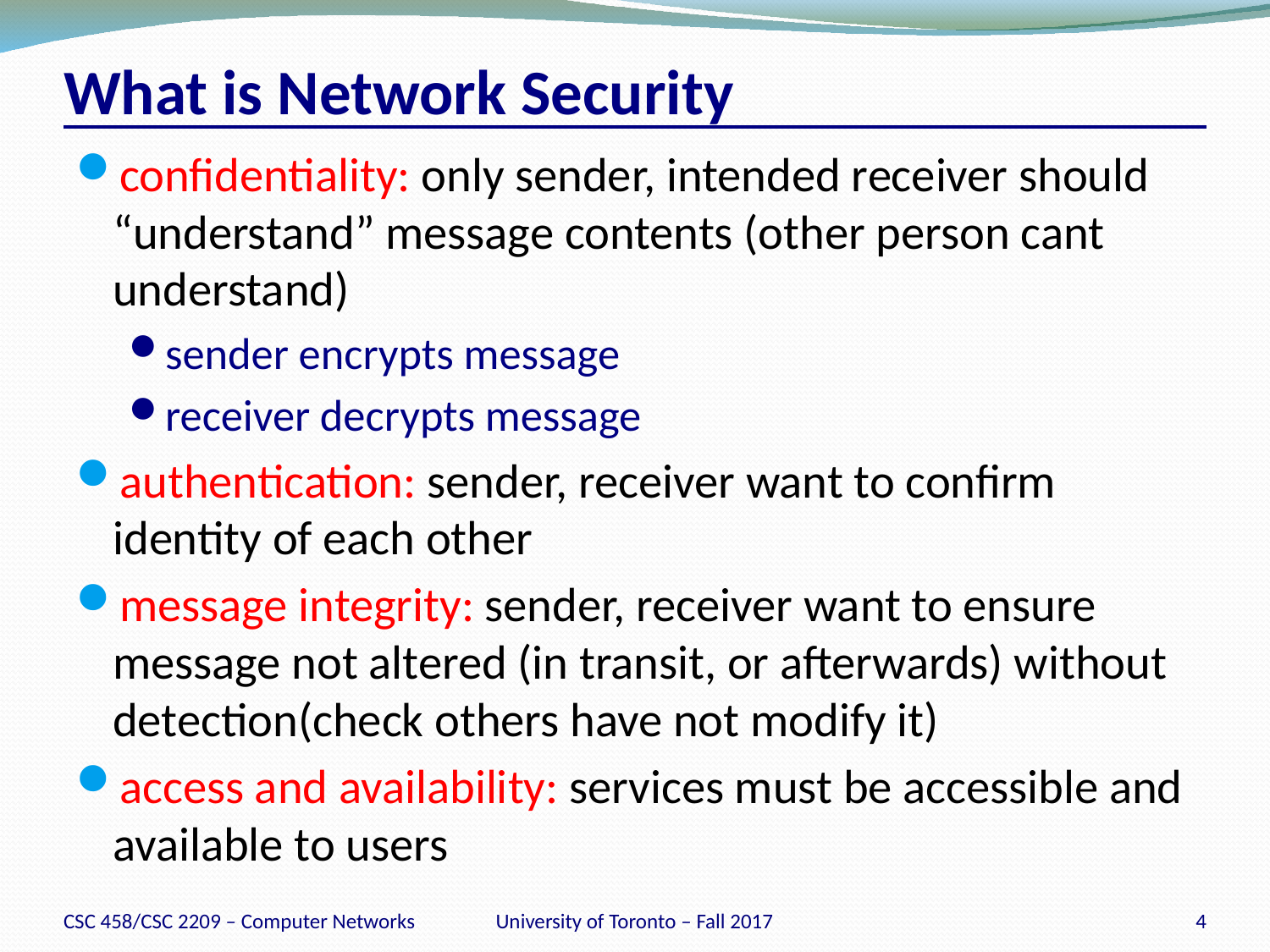

# What is Network Security
confidentiality: only sender, intended receiver should “understand” message contents (other person cant understand)
sender encrypts message
receiver decrypts message
authentication: sender, receiver want to confirm identity of each other
message integrity: sender, receiver want to ensure message not altered (in transit, or afterwards) without detection(check others have not modify it)
access and availability: services must be accessible and available to users

CSC 458/CSC 2209 – Computer Networks
University of Toronto – Fall 2017
4